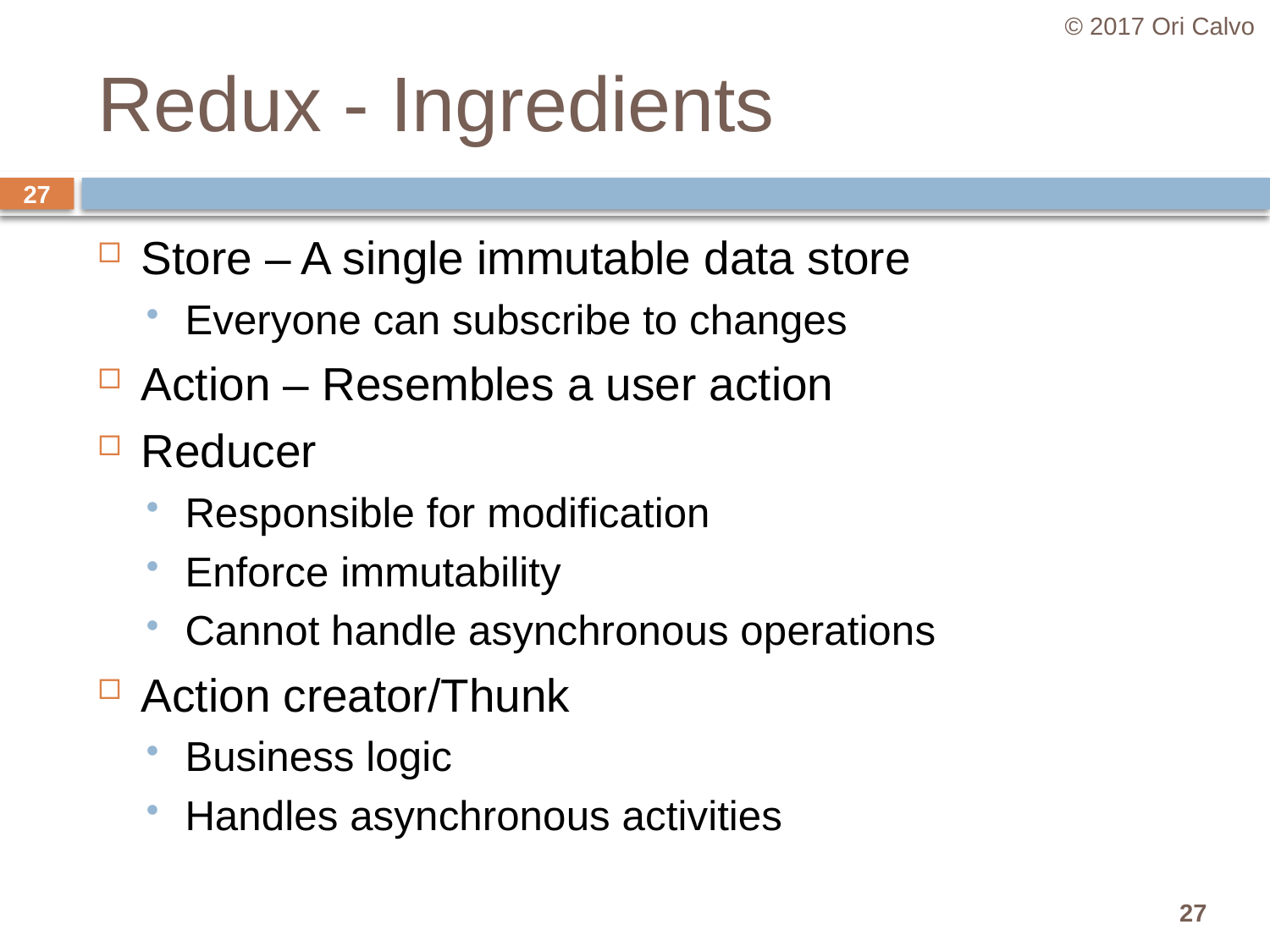

© 2017 Ori Calvo
# Redux - Ingredients
27
Store – A single immutable data store
Everyone can subscribe to changes
Action – Resembles a user action
Reducer
Responsible for modification
Enforce immutability
Cannot handle asynchronous operations
Action creator/Thunk
Business logic
Handles asynchronous activities